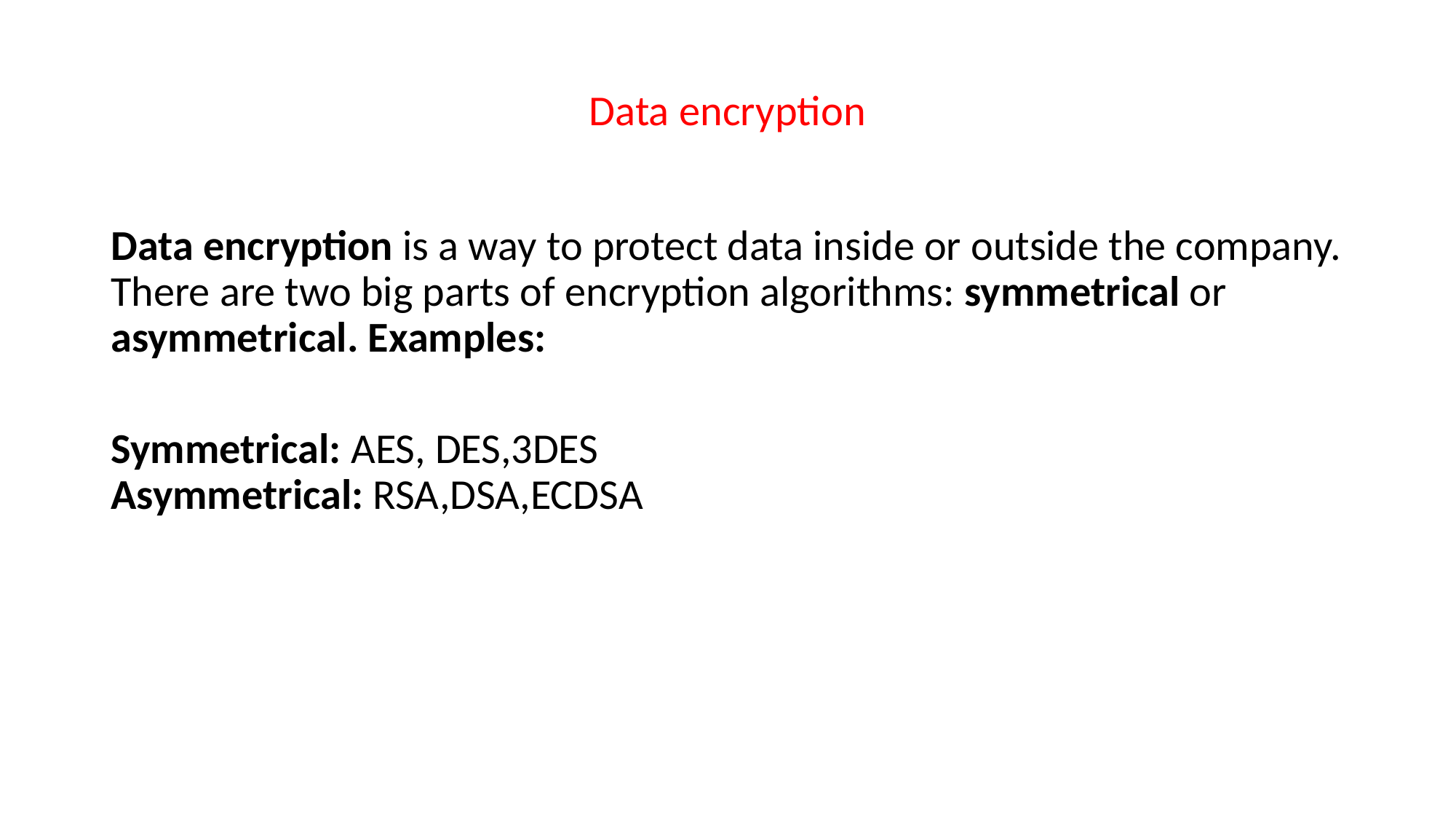

# Data encryption
Data encryption is a way to protect data inside or outside the company.
There are two big parts of encryption algorithms: symmetrical or asymmetrical. Examples:
Symmetrical: AES, DES,3DES
Asymmetrical: RSA,DSA,ECDSA